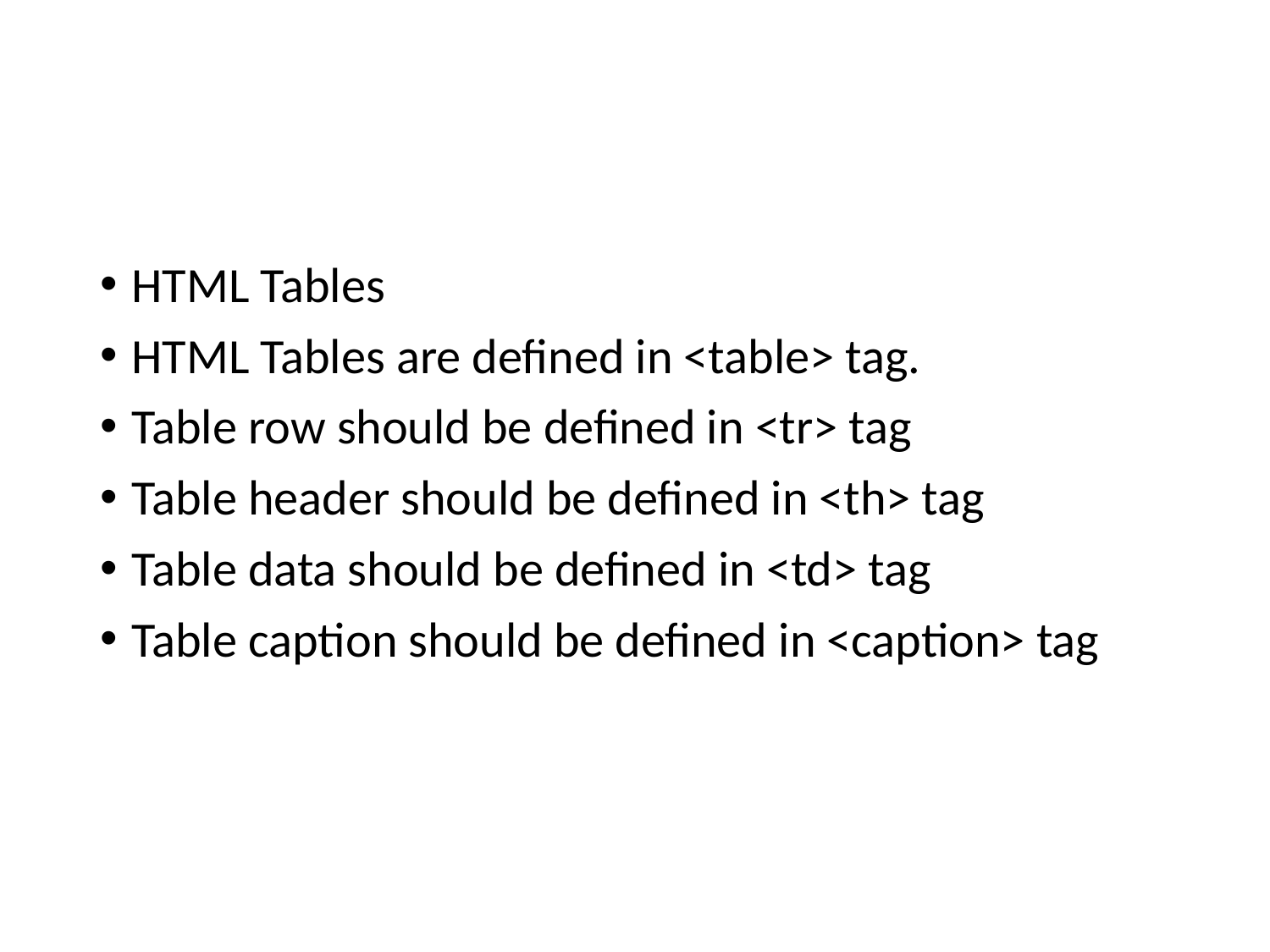

#
HTML Tables
HTML Tables are defined in <table> tag.
Table row should be defined in <tr> tag
Table header should be defined in <th> tag
Table data should be defined in <td> tag
Table caption should be defined in <caption> tag